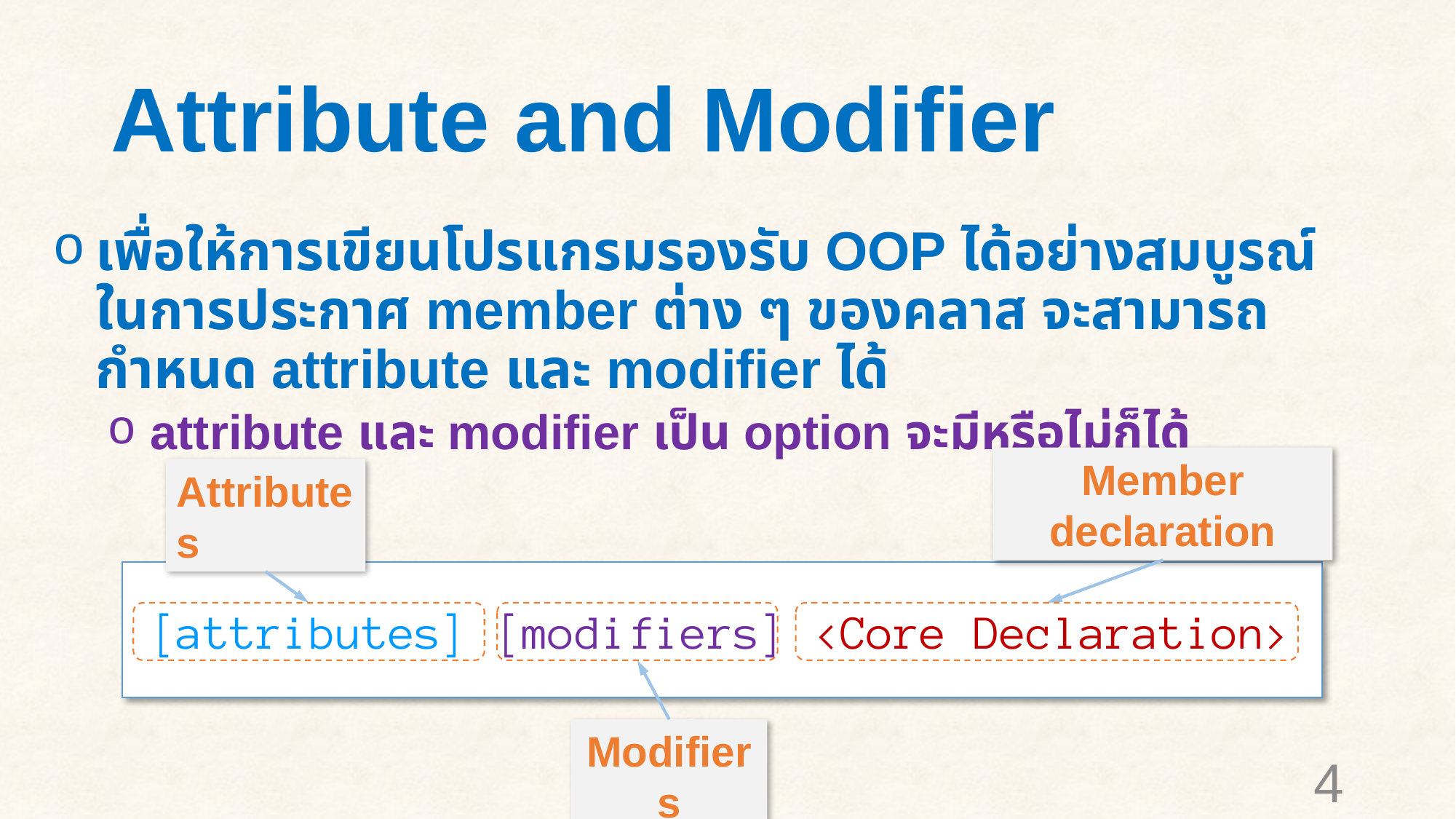

# Attribute and Modifier
เพื่อให้การเขียนโปรแกรมรองรับ OOP ได้อย่างสมบูรณ์ ในการประกาศ member ต่าง ๆ ของคลาส จะสามารถกำหนด attribute และ modifier ได้
attribute และ modifier เป็น option จะมีหรือไม่ก็ได้

Member declaration
Attributes
[attributes] [modifiers] <Core Declaration>

Modifiers
4